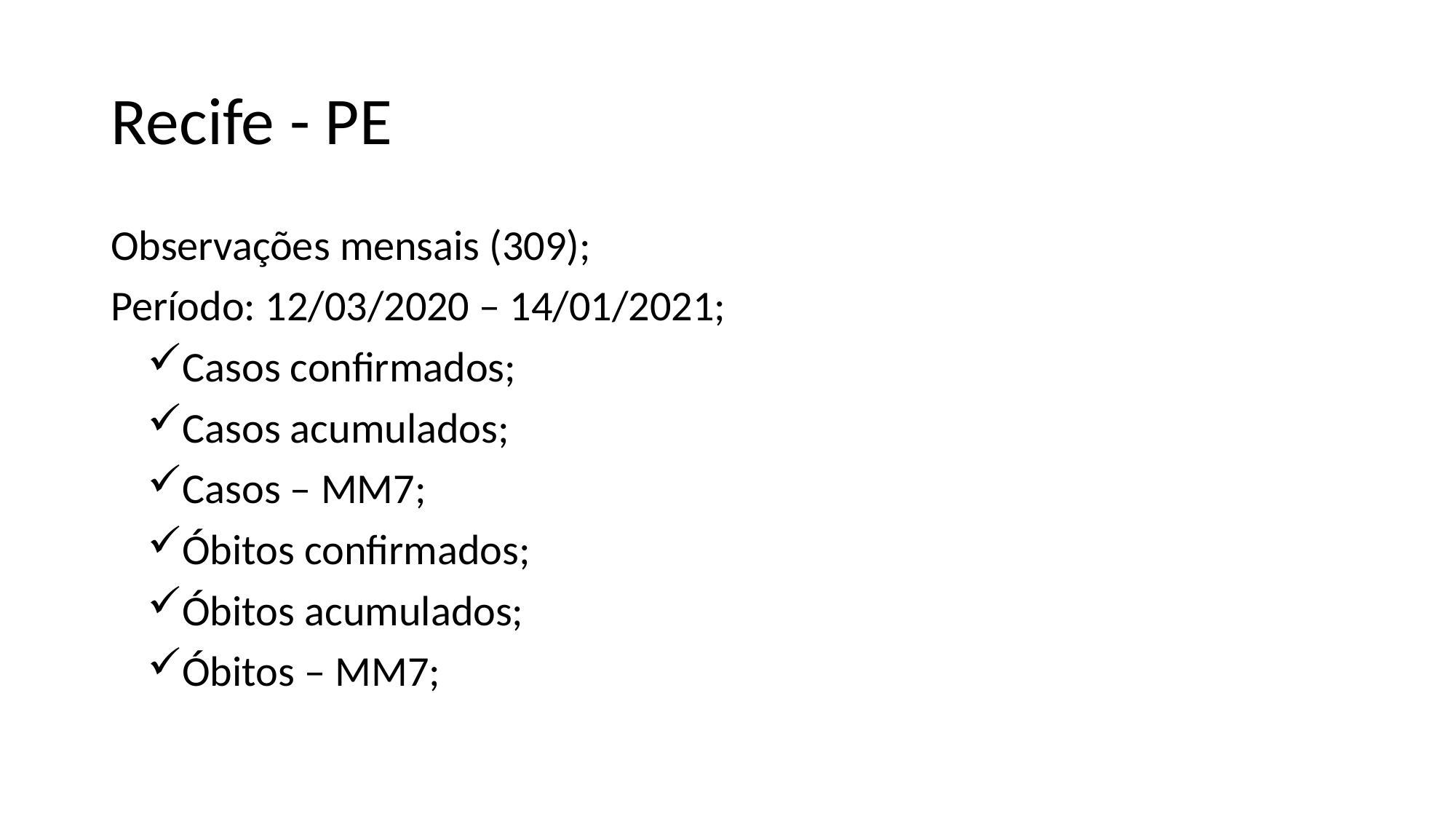

# Recife - PE
Observações mensais (309);
Período: 12/03/2020 – 14/01/2021;
Casos confirmados;
Casos acumulados;
Casos – MM7;
Óbitos confirmados;
Óbitos acumulados;
Óbitos – MM7;